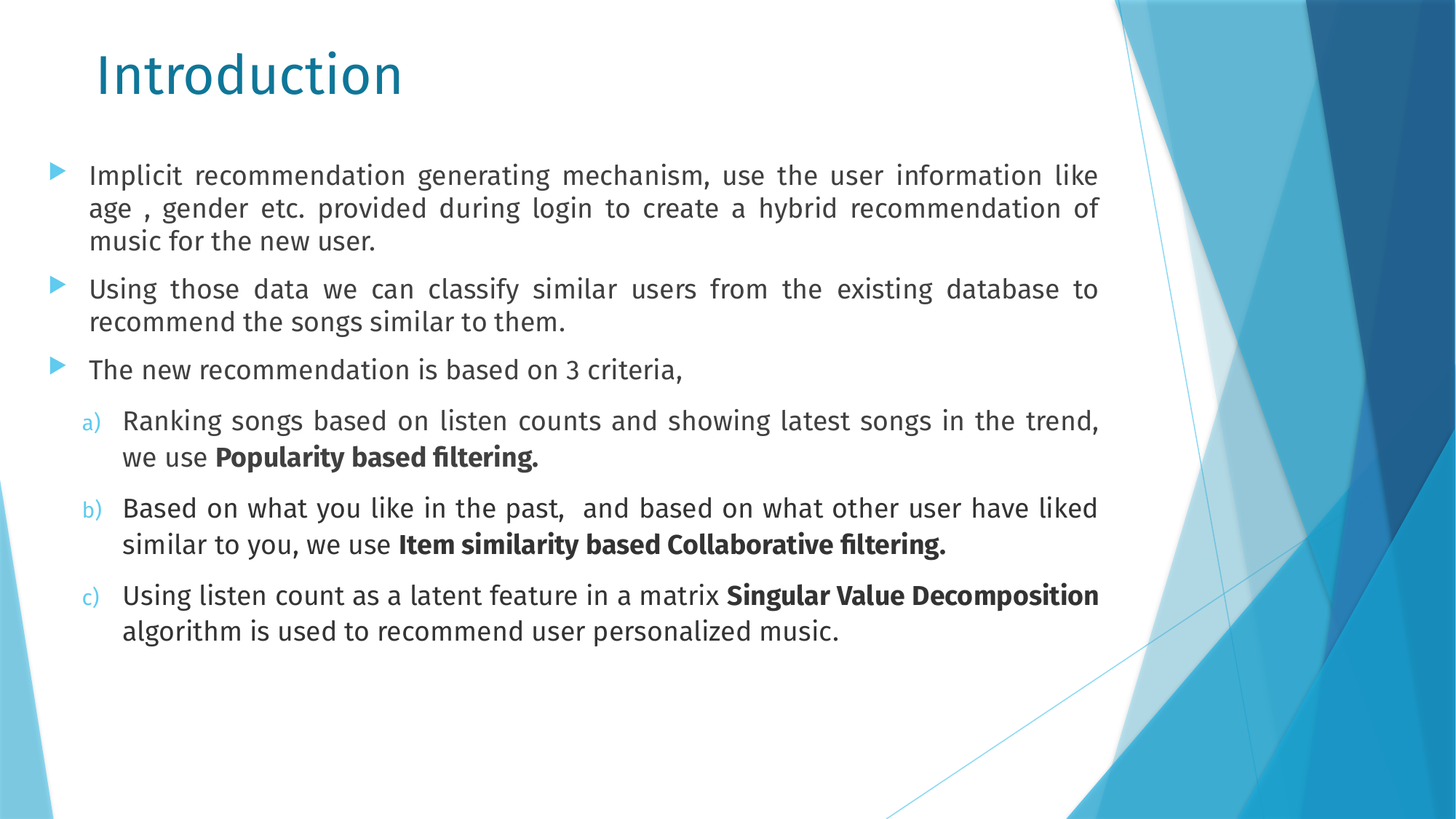

# Introduction
Implicit recommendation generating mechanism, use the user information like age , gender etc. provided during login to create a hybrid recommendation of music for the new user.
Using those data we can classify similar users from the existing database to recommend the songs similar to them.
The new recommendation is based on 3 criteria,
Ranking songs based on listen counts and showing latest songs in the trend, we use Popularity based filtering.
Based on what you like in the past,  and based on what other user have liked similar to you, we use Item similarity based Collaborative filtering.
Using listen count as a latent feature in a matrix Singular Value Decomposition algorithm is used to recommend user personalized music.